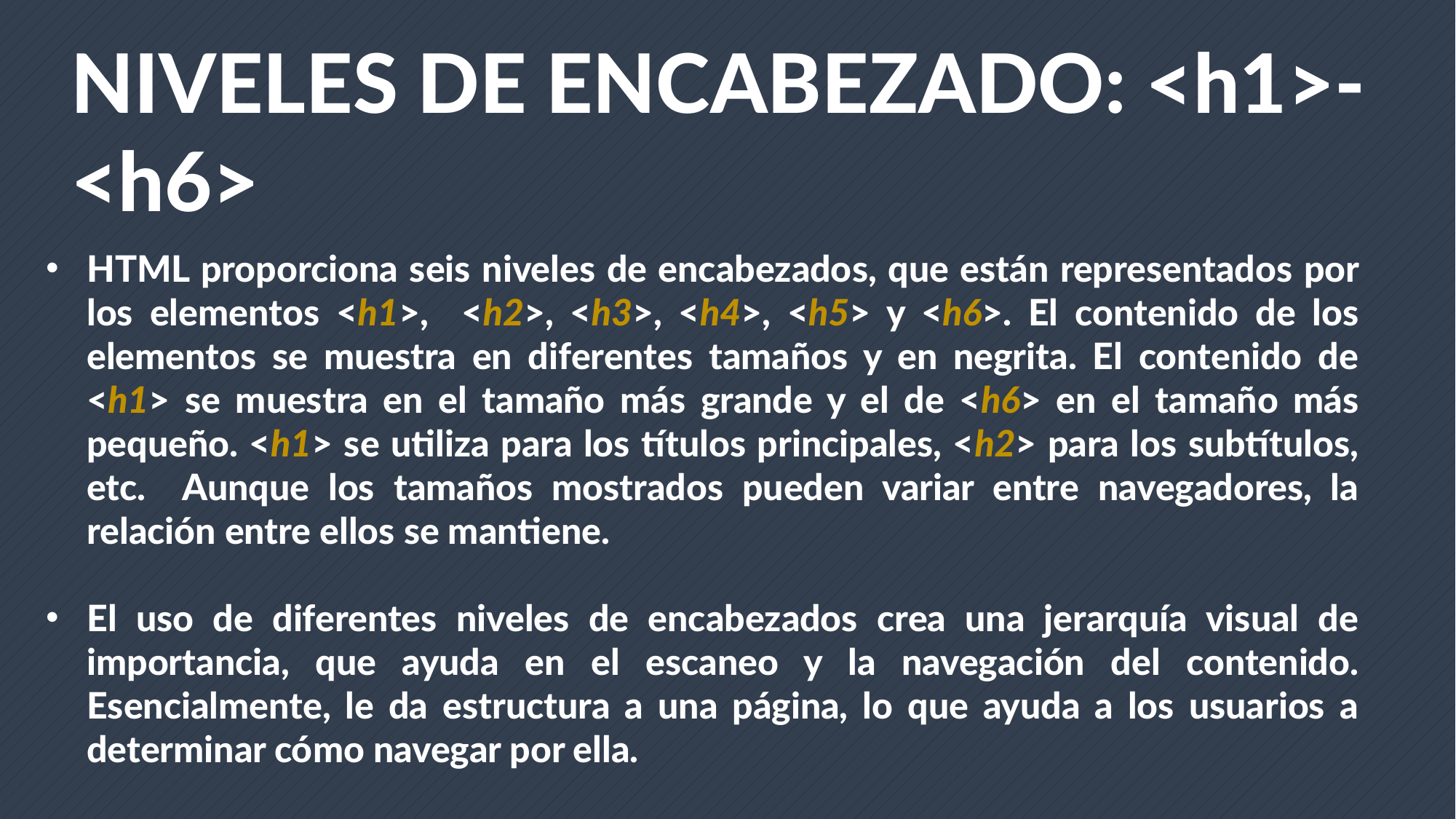

NIVELES DE ENCABEZADO: <h1>-<h6>
HTML proporciona seis niveles de encabezados, que están representados por los elementos <h1>,  <h2>, <h3>, <h4>, <h5> y <h6>. El contenido de los elementos se muestra en diferentes tamaños y en negrita. El contenido de <h1> se muestra en el tamaño más grande y el de <h6> en el tamaño más pequeño. <h1> se utiliza para los títulos principales, <h2> para los subtítulos, etc.  Aunque los tamaños mostrados pueden variar entre navegadores, la relación entre ellos se mantiene.

El uso de diferentes niveles de encabezados crea una jerarquía visual de importancia, que ayuda en el escaneo y la navegación del contenido. Esencialmente, le da estructura a una página, lo que ayuda a los usuarios a determinar cómo navegar por ella.